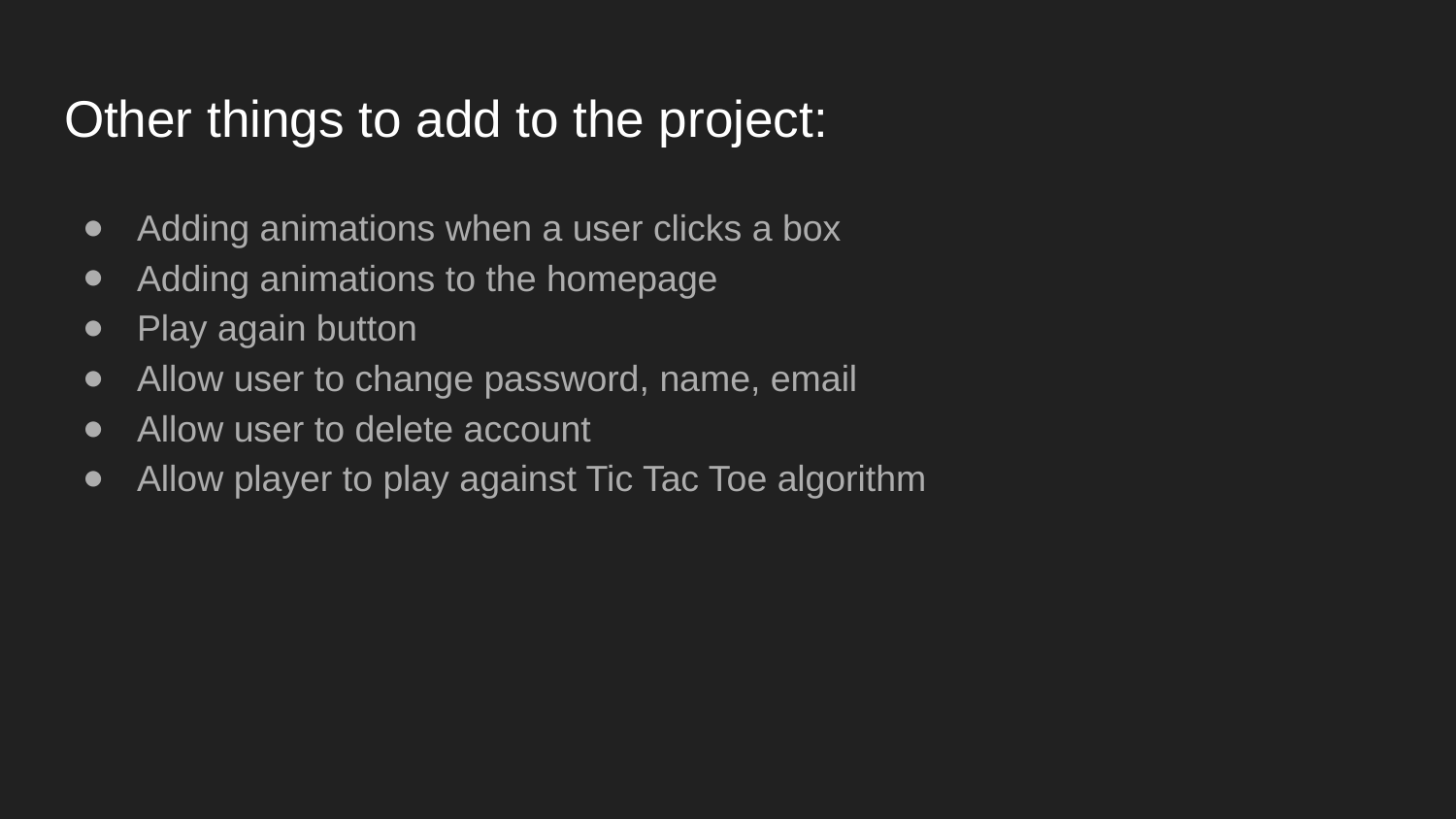

# Other things to add to the project:
Adding animations when a user clicks a box
Adding animations to the homepage
Play again button
Allow user to change password, name, email
Allow user to delete account
Allow player to play against Tic Tac Toe algorithm